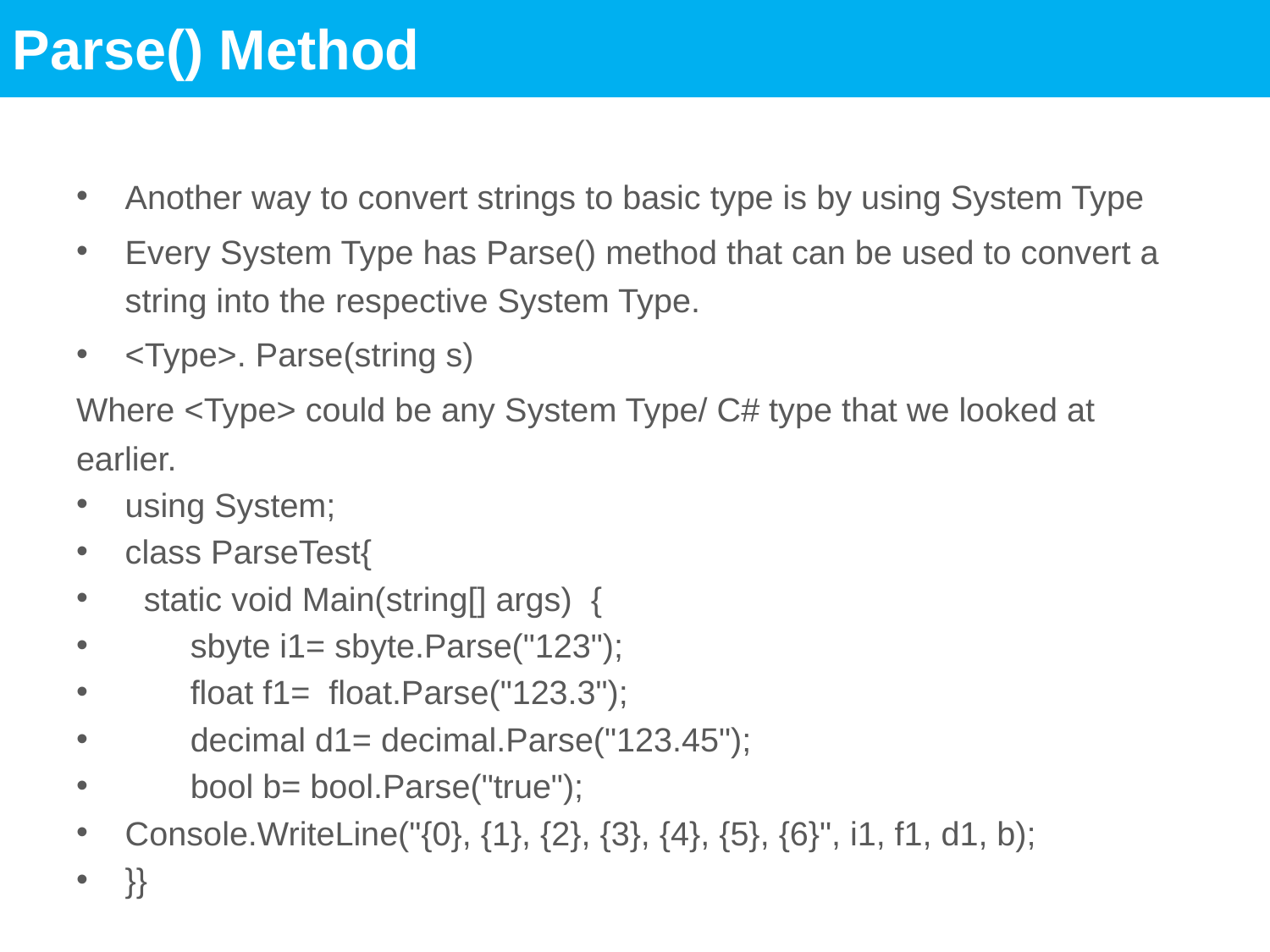

Parse() Method

Another way to convert strings to basic type is by using System Type
Every System Type has Parse() method that can be used to convert a string into the respective System Type.
<Type>. Parse(string s)
Where <Type> could be any System Type/ C# type that we looked at earlier.
using System;
class ParseTest{
  static void Main(string[] args)  {
       sbyte i1= sbyte.Parse("123");
       float f1=  float.Parse("123.3");
       decimal d1= decimal.Parse("123.45");
       bool b= bool.Parse("true");
Console.WriteLine("{0}, {1}, {2}, {3}, {4}, {5}, {6}", i1, f1, d1, b);
}}